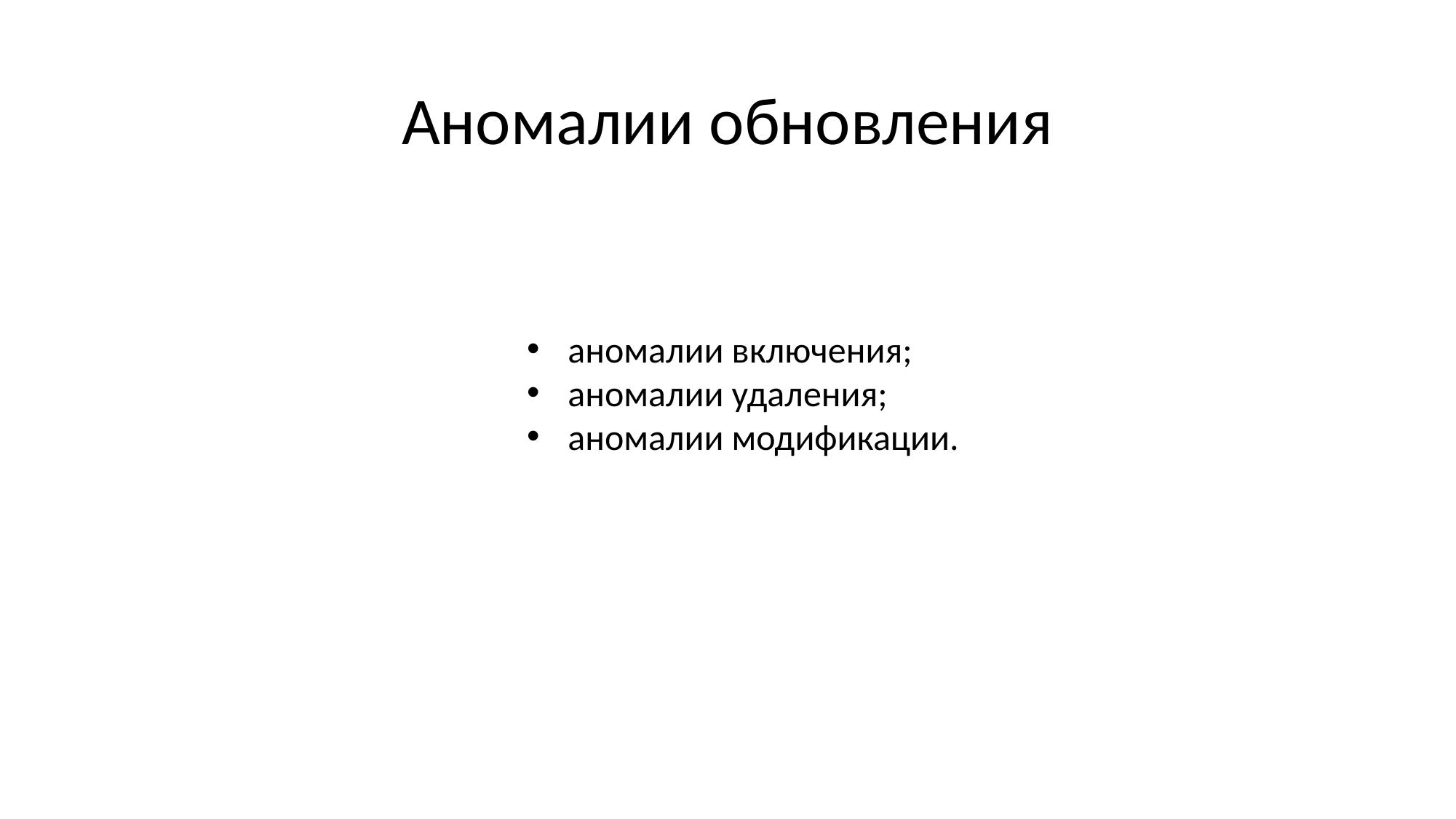

# Аномалии обновления
аномалии включения;
аномалии удаления;
аномалии модификации.